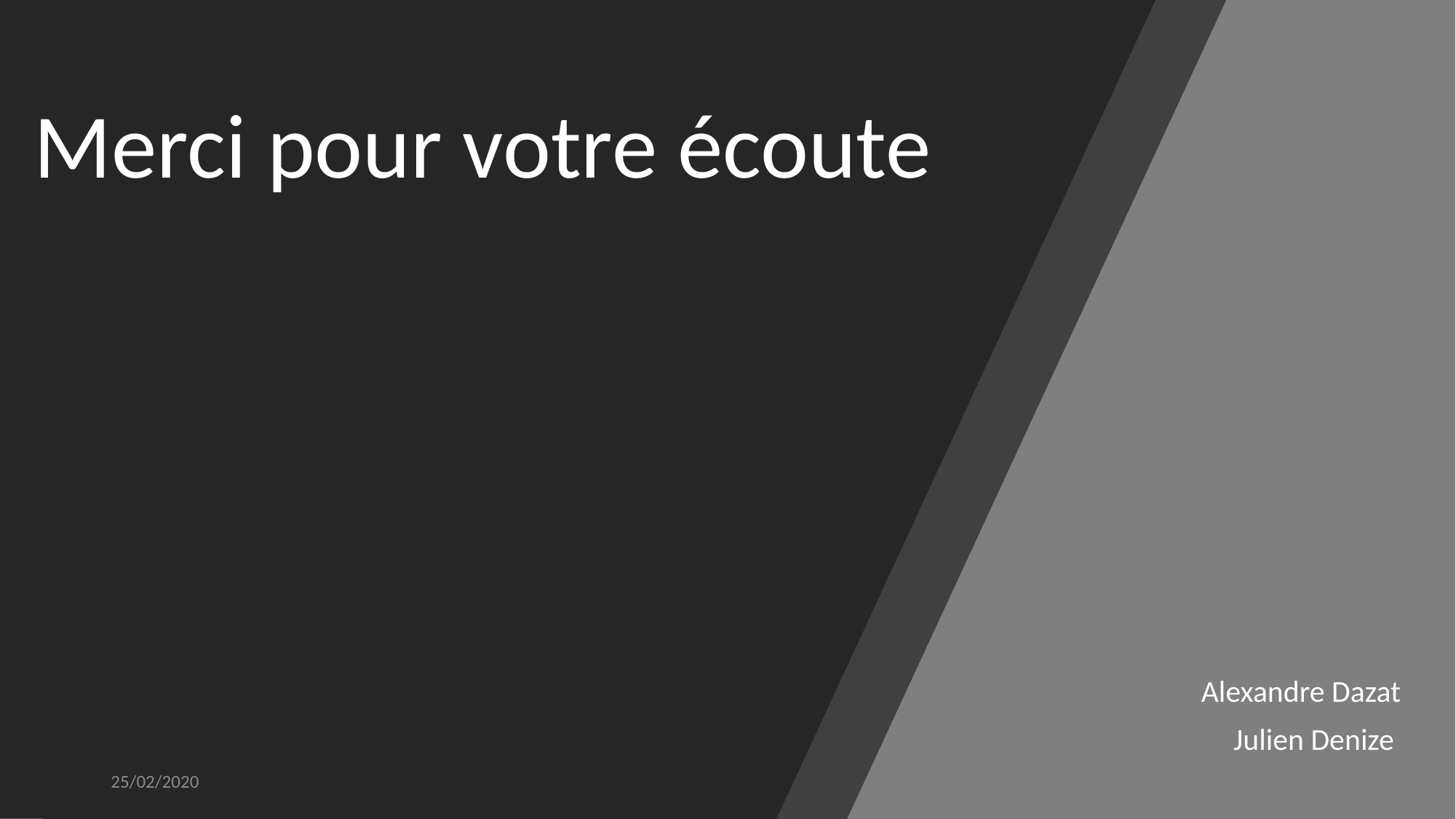

# Merci pour votre écoute
Alexandre Dazat
Julien Denize
12
25/02/2020